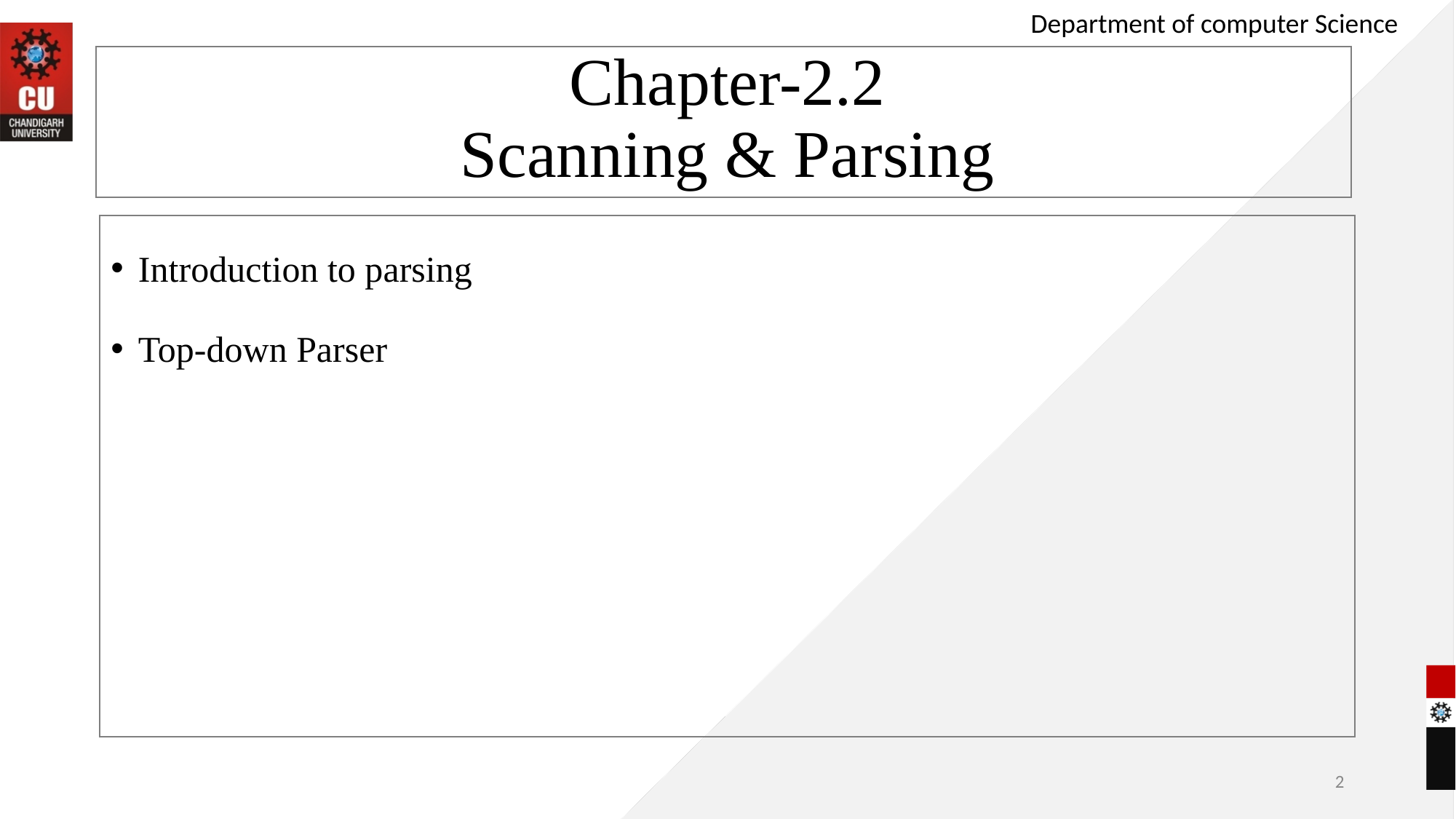

Department of computer Science
# Chapter-2.2 Scanning & Parsing

Introduction to parsing
Top-down Parser
2